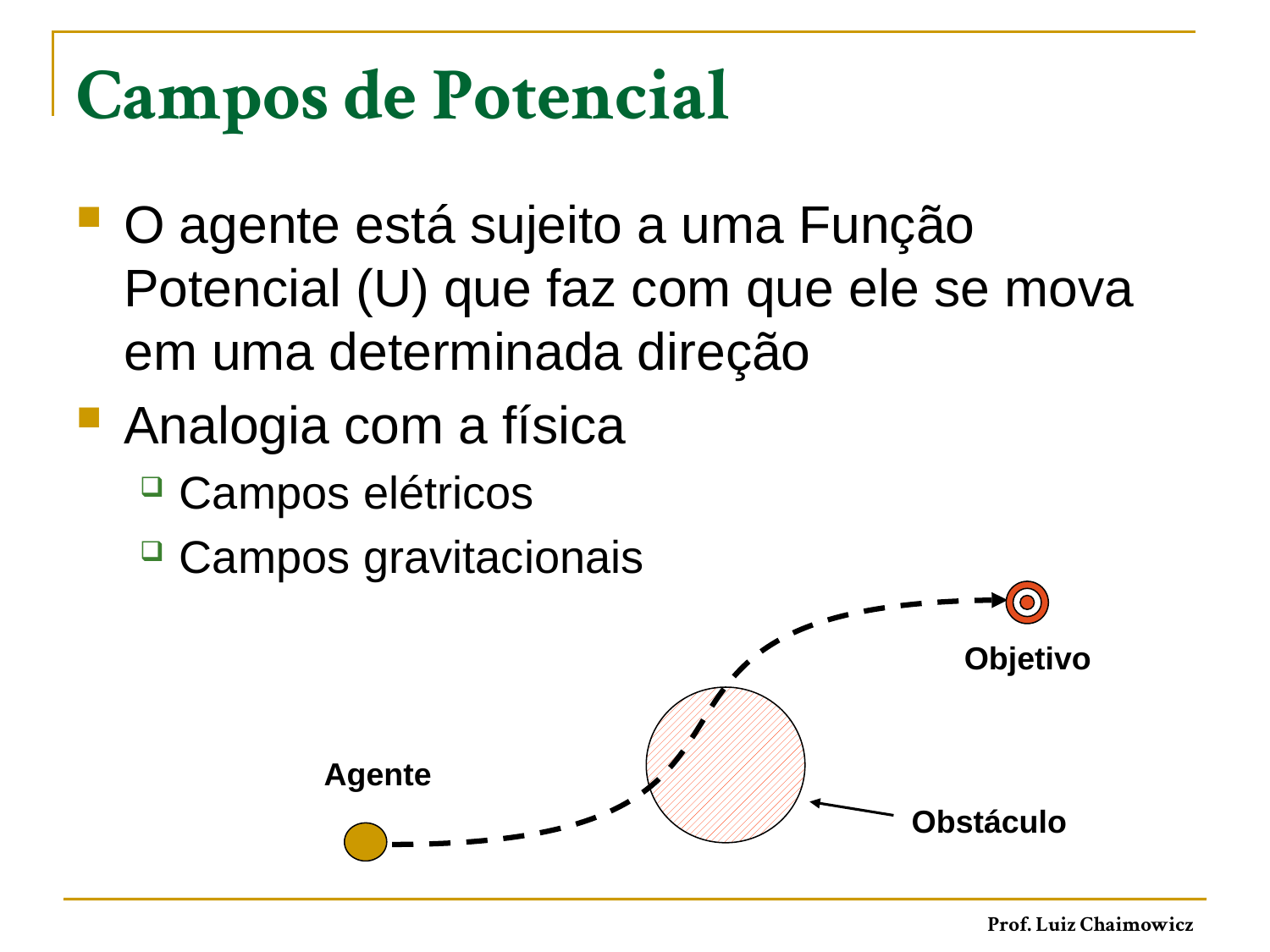

# Campos de Potencial
O agente está sujeito a uma Função Potencial (U) que faz com que ele se mova em uma determinada direção
Analogia com a física
Campos elétricos
Campos gravitacionais

Objetivo

Agente
Obstáculo